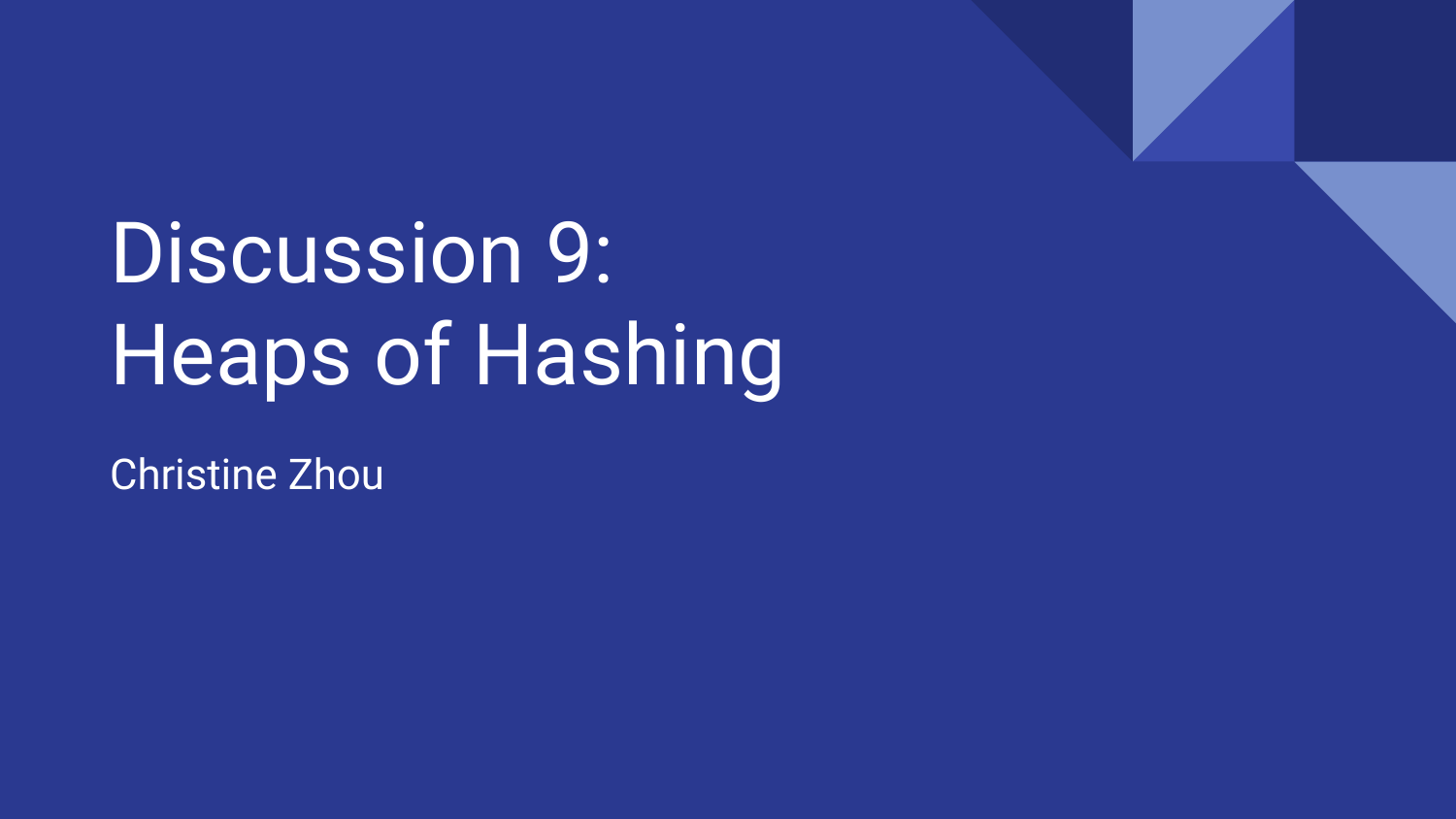

# Discussion 9: Heaps of Hashing
Christine Zhou